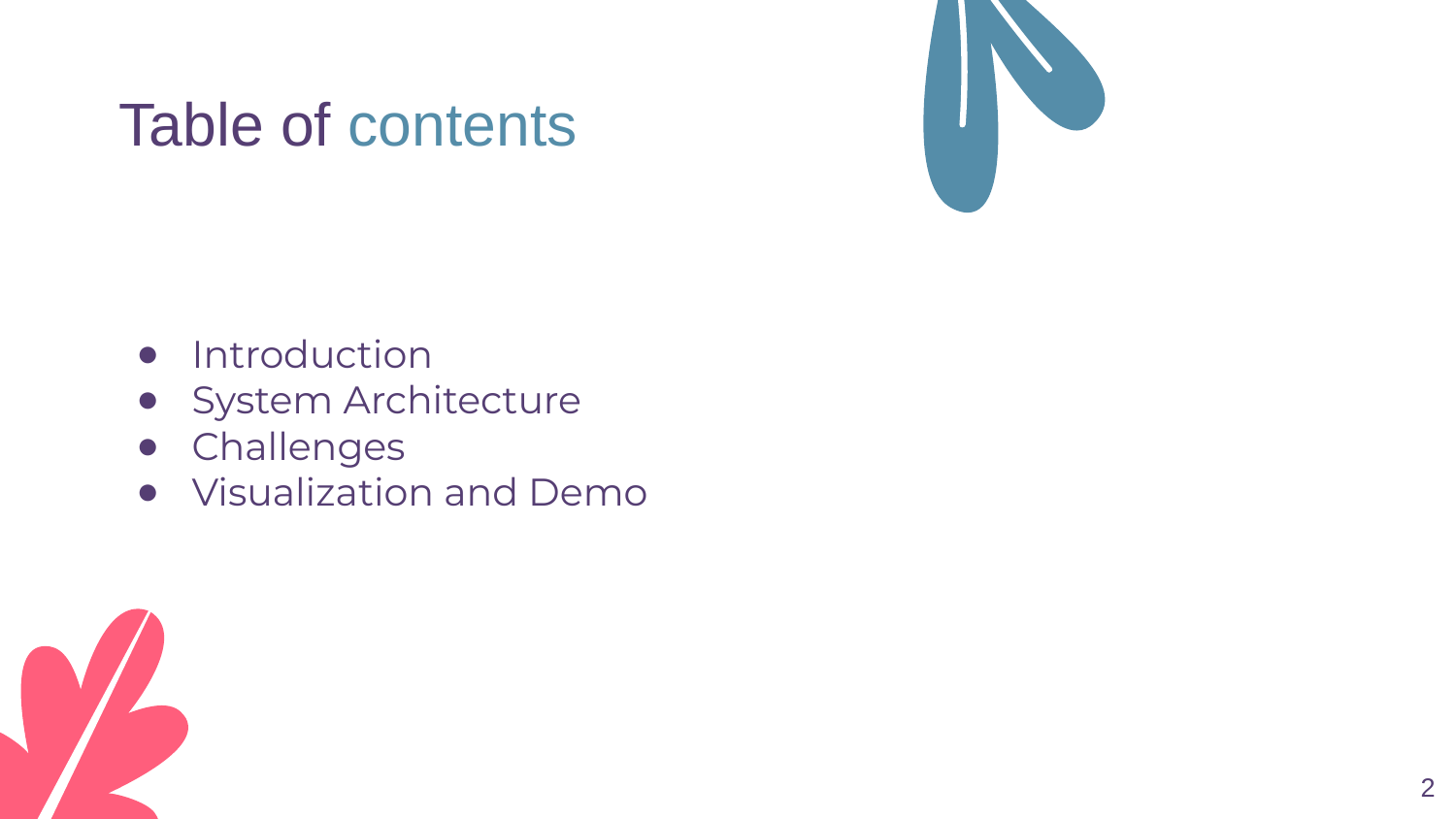

# Table of contents
Introduction
System Architecture
Challenges
Visualization and Demo
2